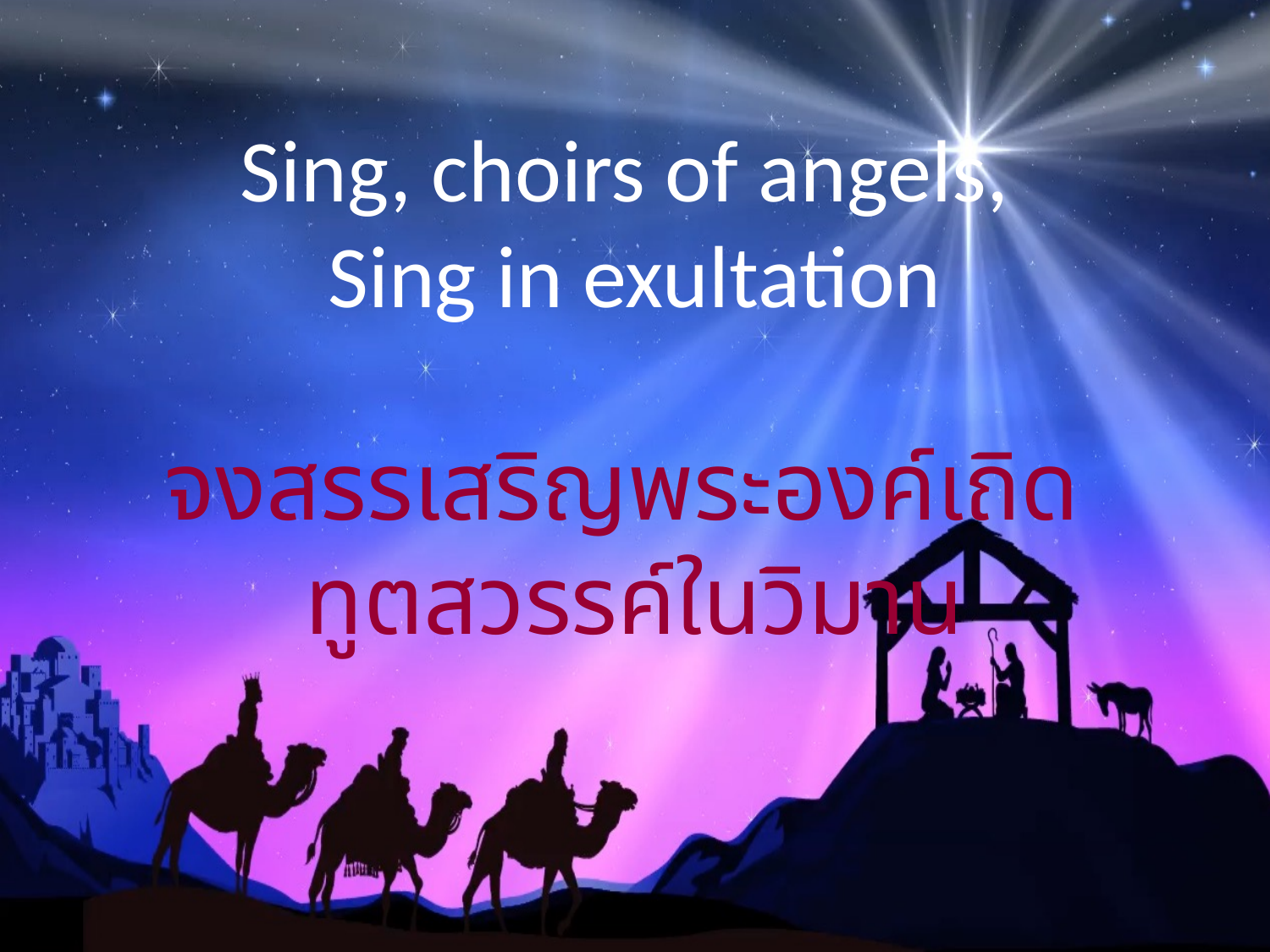

Sing, choirs of angels,
Sing in exultation
จงสรรเสริญพระองค์เถิด
ทูตสวรรค์ในวิมาน